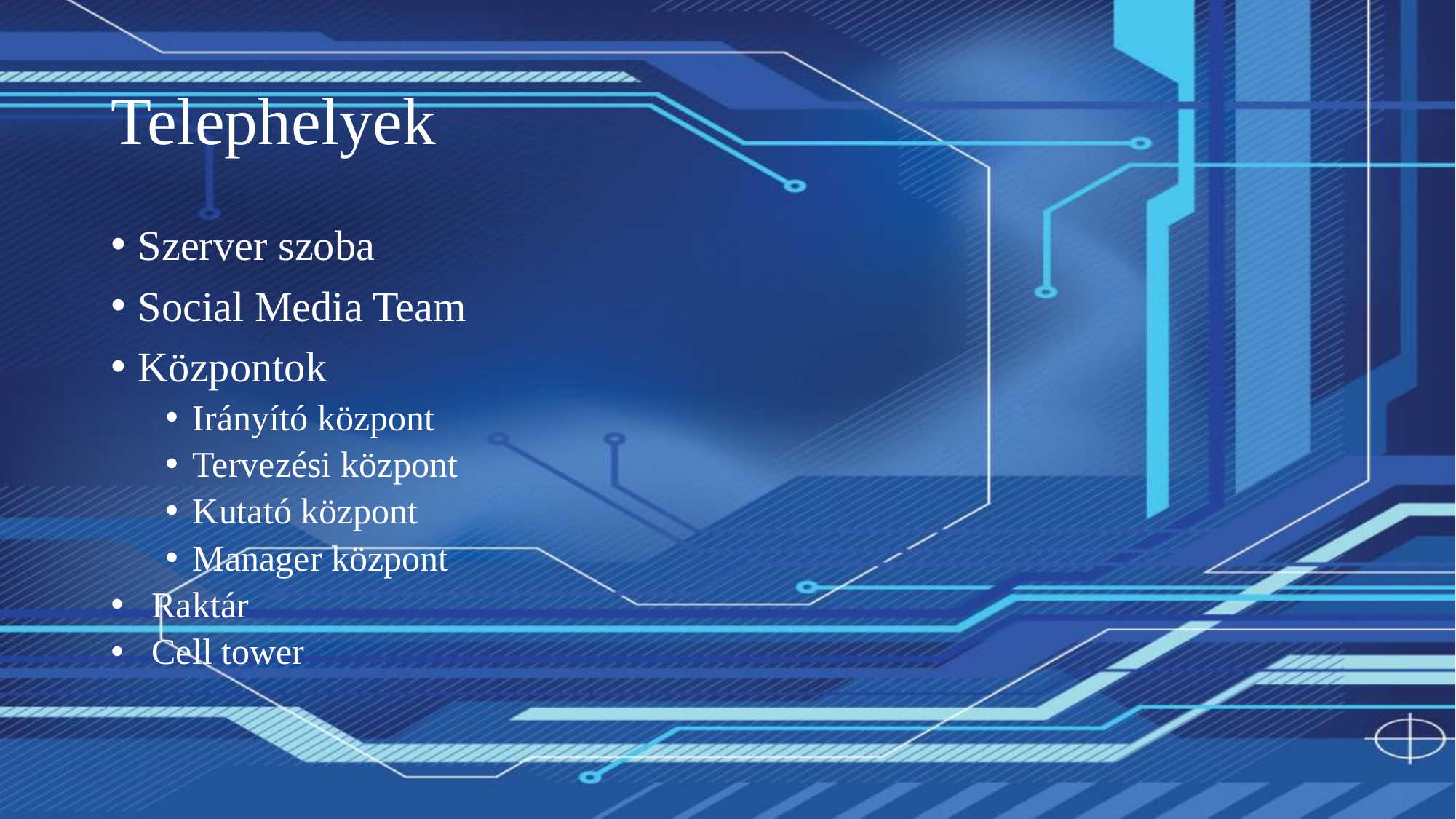

# Telephelyek
Szerver szoba
Social Media Team
Központok
Irányító központ
Tervezési központ
Kutató központ
Manager központ
Raktár
Cell tower